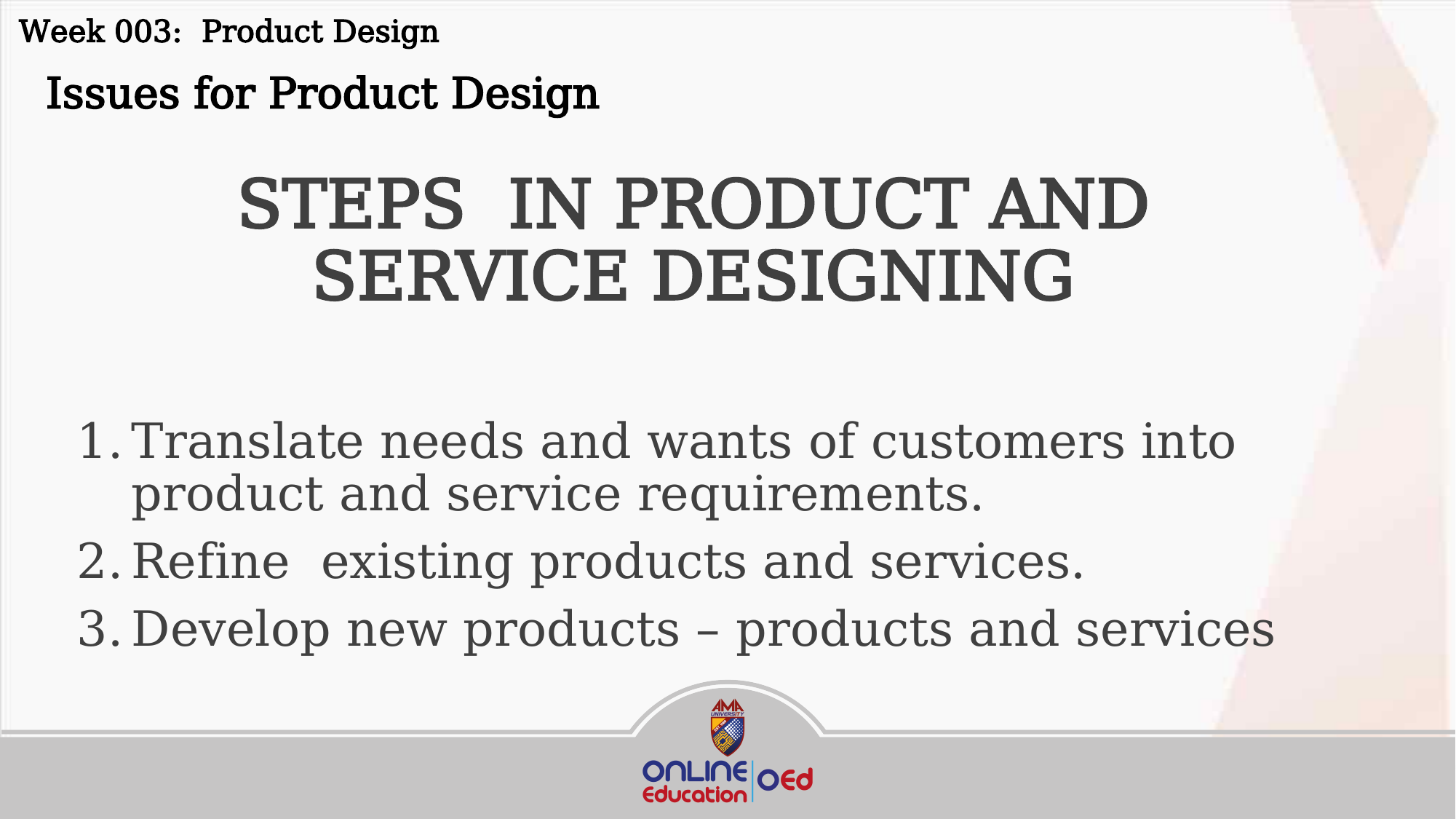

Week 003:  Product Design
  Issues for Product Design
STEPS  IN PRODUCT AND SERVICE DESIGNING

Translate needs and wants of customers into product and service requirements.
Refine  existing products and services.
Develop new products – products and services